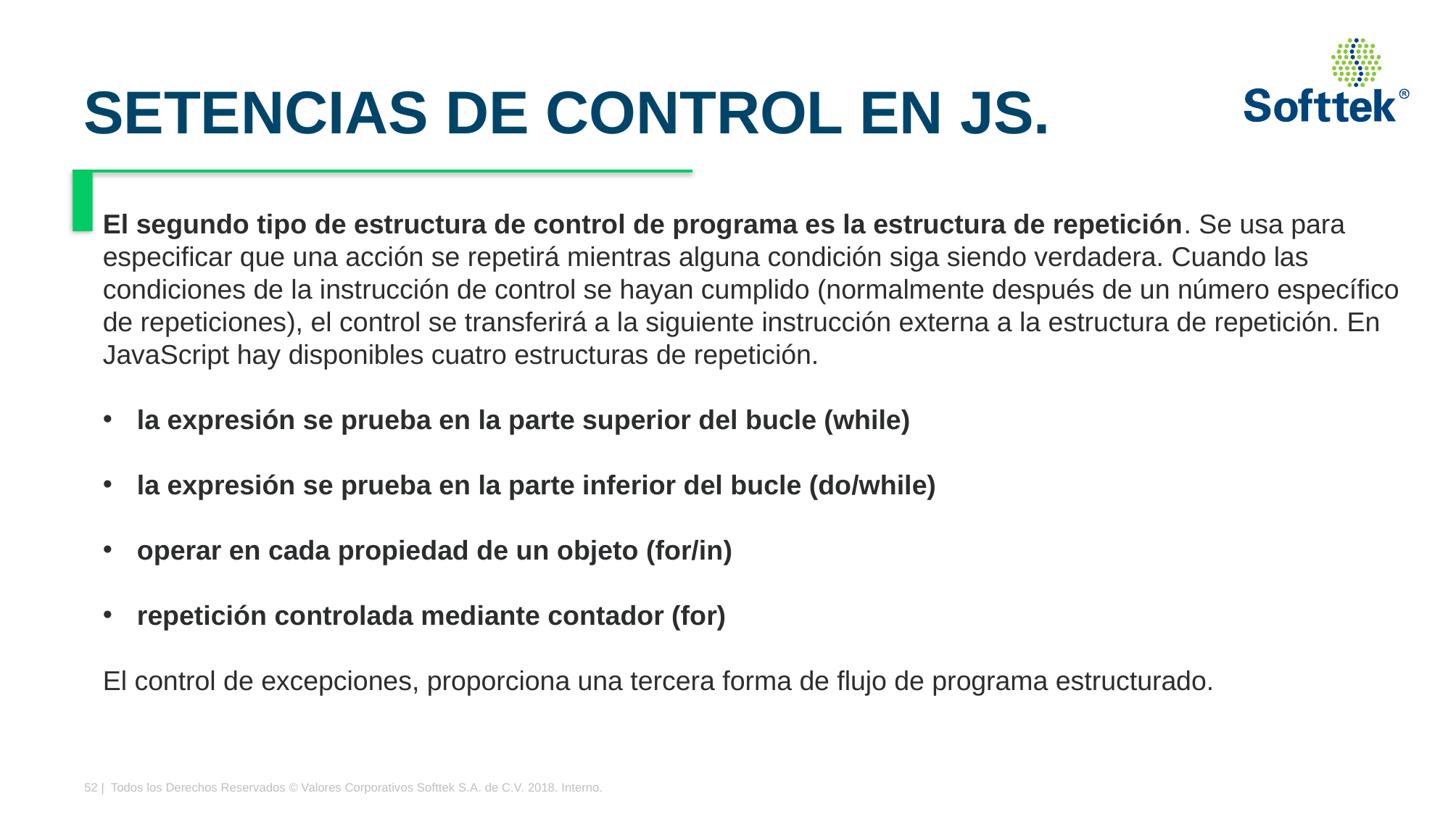

# SETENCIAS DE CONTROL EN JS.

El segundo tipo de estructura de control de programa es la estructura de repetición. Se usa para especificar que una acción se repetirá mientras alguna condición siga siendo verdadera. Cuando las condiciones de la instrucción de control se hayan cumplido (normalmente después de un número específico de repeticiones), el control se transferirá a la siguiente instrucción externa a la estructura de repetición. En JavaScript hay disponibles cuatro estructuras de repetición.

la expresión se prueba en la parte superior del bucle (while)

la expresión se prueba en la parte inferior del bucle (do/while)

operar en cada propiedad de un objeto (for/in)

repetición controlada mediante contador (for)

El control de excepciones, proporciona una tercera forma de flujo de programa estructurado.